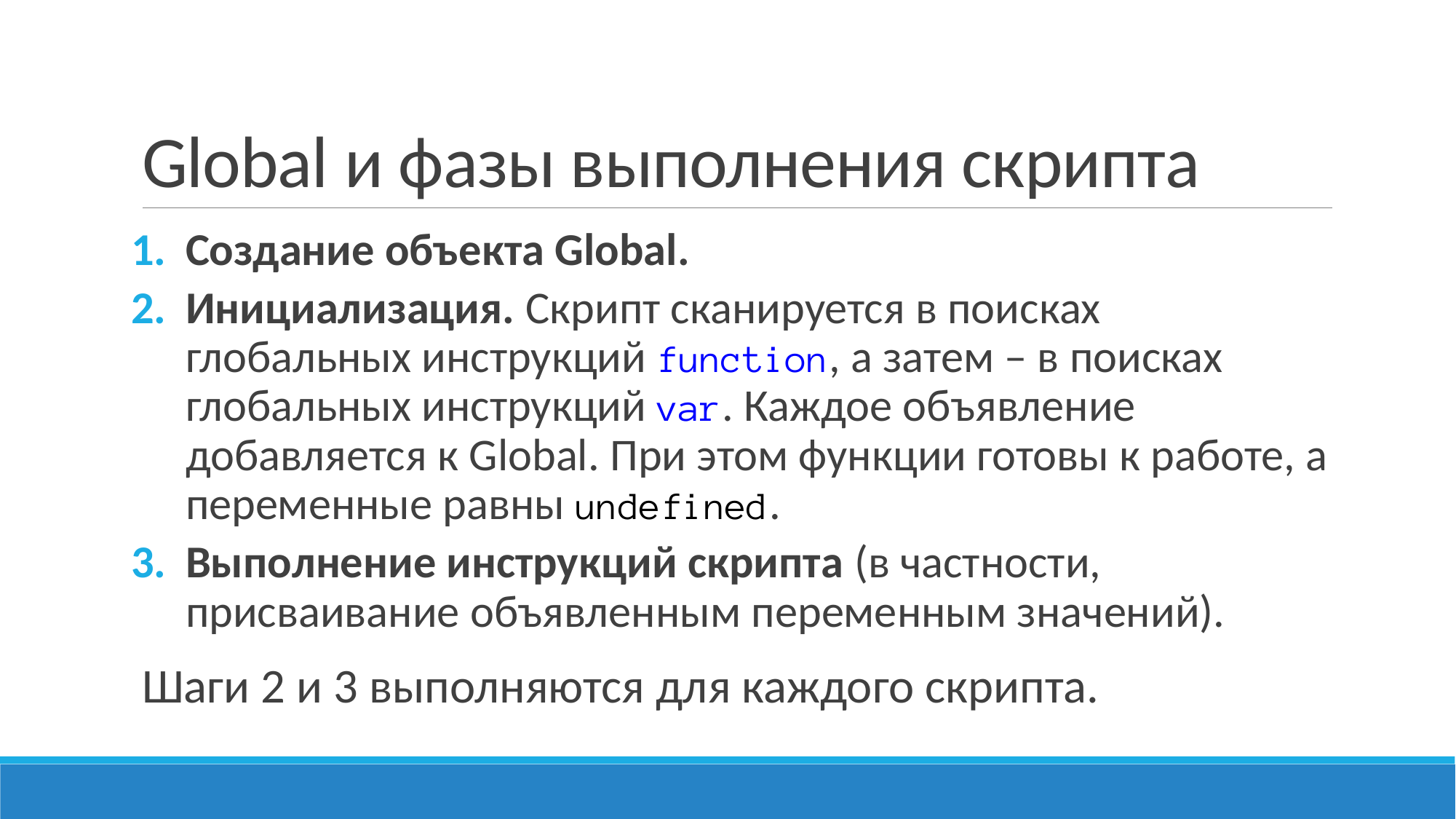

# Global и фазы выполнения скрипта
Создание объекта Global.
Инициализация. Скрипт сканируется в поисках глобальных инструкций function, а затем – в поисках глобальных инструкций var. Каждое объявление добавляется к Global. При этом функции готовы к работе, а переменные равны undefined.
Выполнение инструкций скрипта (в частности, присваивание объявленным переменным значений).
Шаги 2 и 3 выполняются для каждого скрипта.